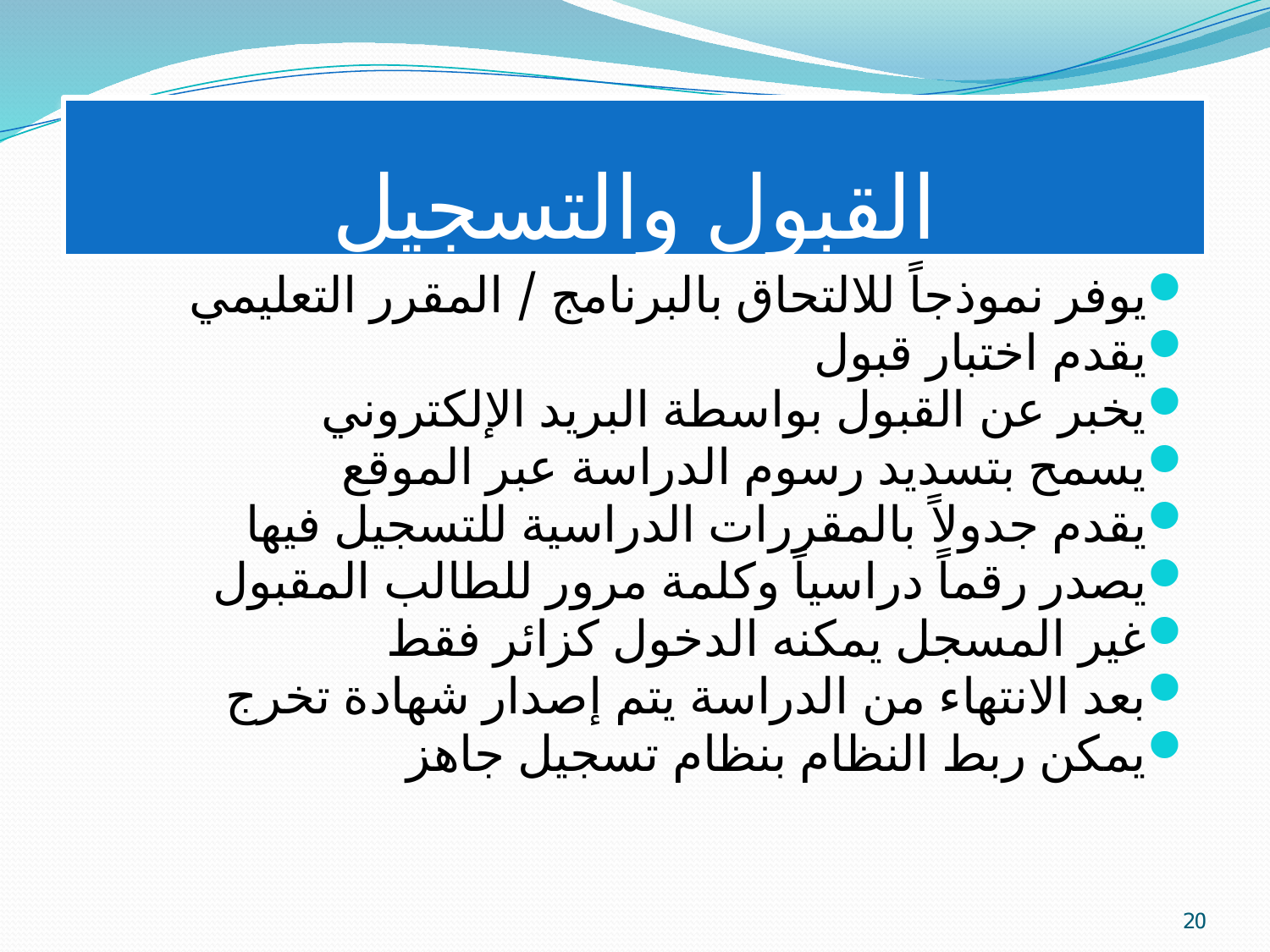

# القبول والتسجيل
يوفر نموذجاً للالتحاق بالبرنامج / المقرر التعليمي
يقدم اختبار قبول
يخبر عن القبول بواسطة البريد الإلكتروني
يسمح بتسديد رسوم الدراسة عبر الموقع
يقدم جدولاً بالمقررات الدراسية للتسجيل فيها
يصدر رقماً دراسياً وكلمة مرور للطالب المقبول
غير المسجل يمكنه الدخول كزائر فقط
بعد الانتهاء من الدراسة يتم إصدار شهادة تخرج
يمكن ربط النظام بنظام تسجيل جاهز
20